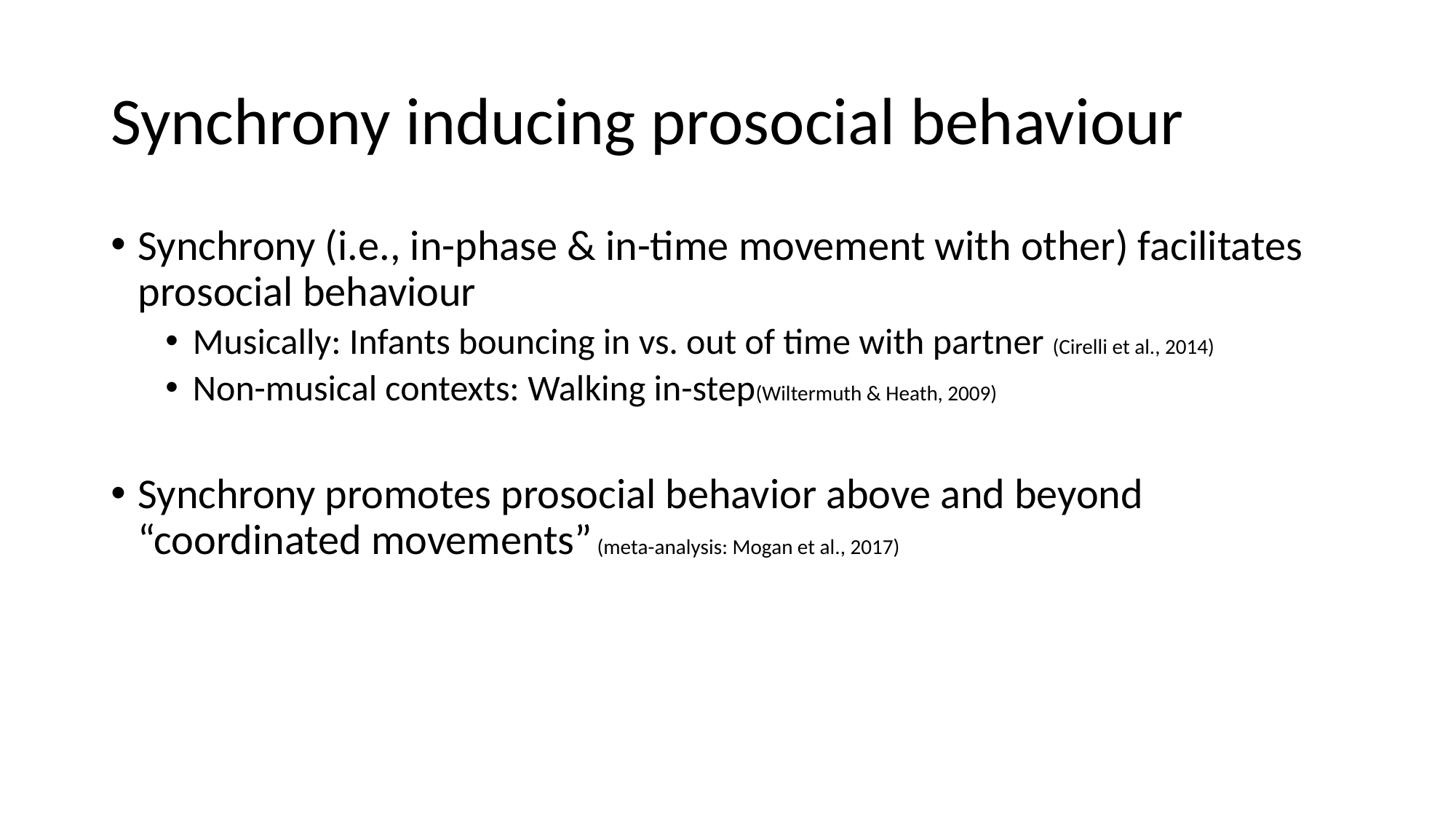

# Synchrony inducing prosocial behaviour
Synchrony (i.e., in-phase & in-time movement with other) facilitates prosocial behaviour
Musically: Infants bouncing in vs. out of time with partner (Cirelli et al., 2014)
Non-musical contexts: Walking in-step(Wiltermuth & Heath, 2009)

Synchrony promotes prosocial behavior above and beyond “coordinated movements” (meta-analysis: Mogan et al., 2017)